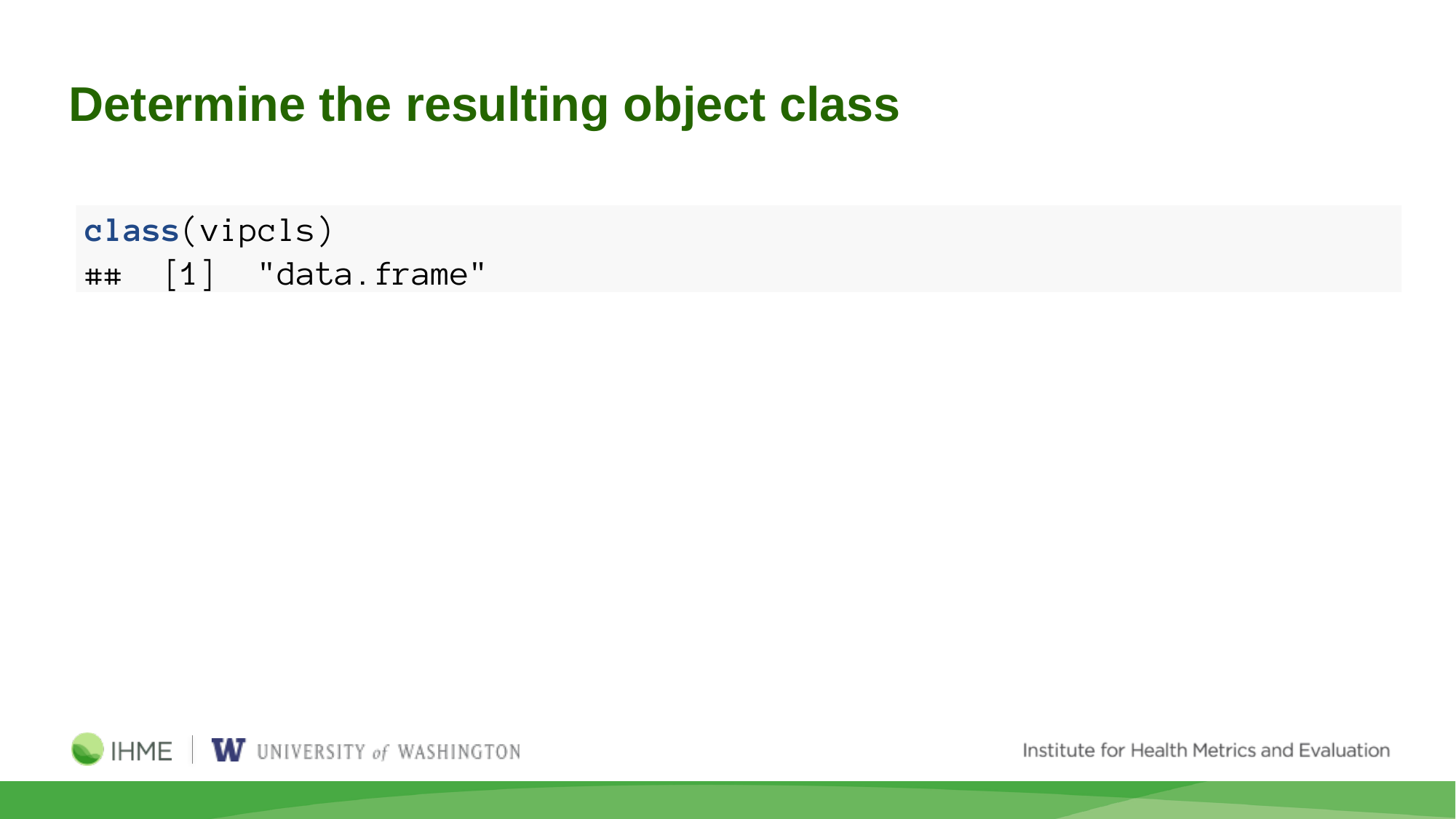

Determine the resulting object class
class(vipcls)
##  [1]  "data.frame"